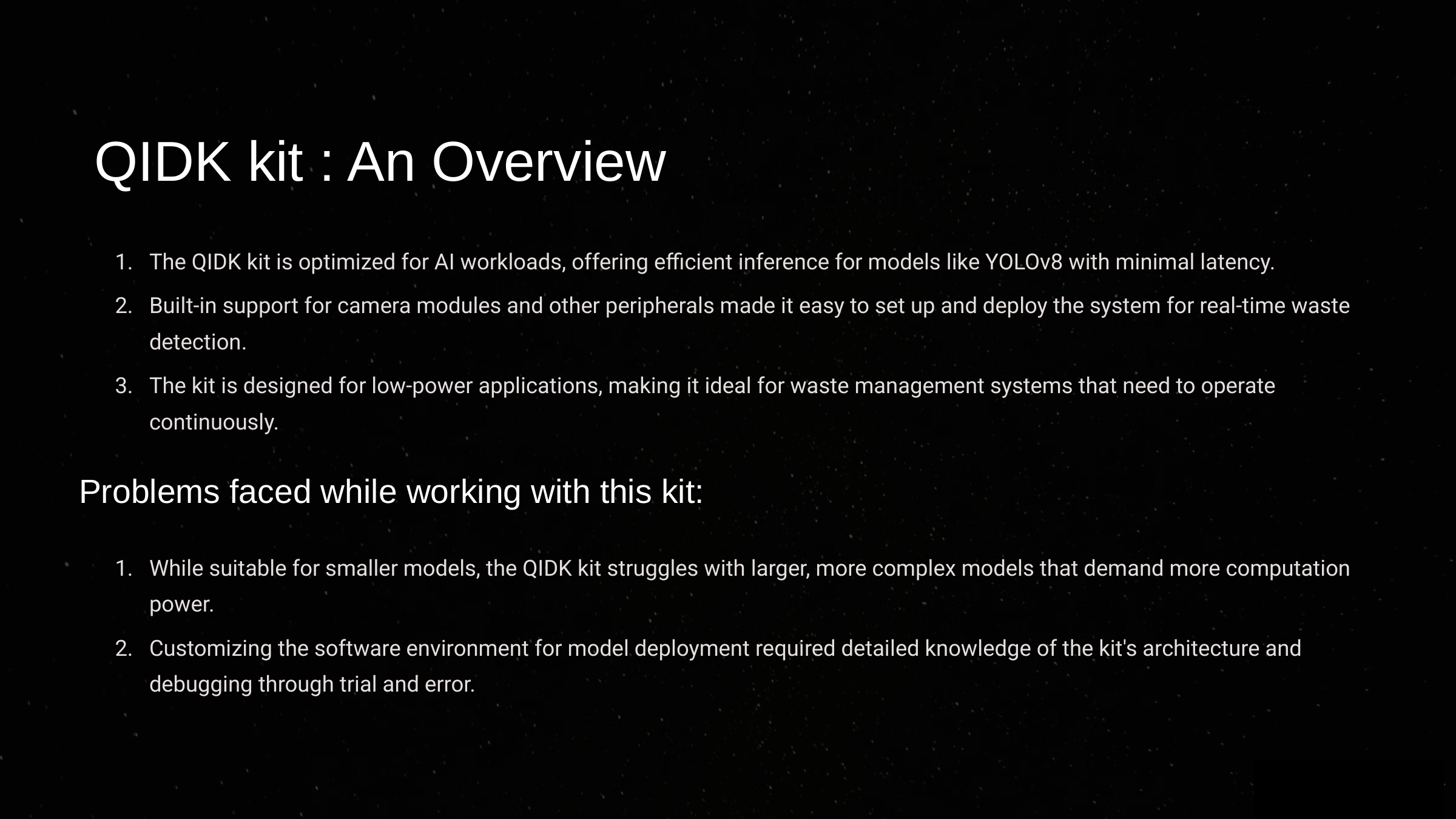

QIDK kit : An Overview
The QIDK kit is optimized for AI workloads, offering efficient inference for models like YOLOv8 with minimal latency.
Built-in support for camera modules and other peripherals made it easy to set up and deploy the system for real-time waste detection.
The kit is designed for low-power applications, making it ideal for waste management systems that need to operate continuously.
Problems faced while working with this kit:
While suitable for smaller models, the QIDK kit struggles with larger, more complex models that demand more computation power.
Customizing the software environment for model deployment required detailed knowledge of the kit's architecture and debugging through trial and error.